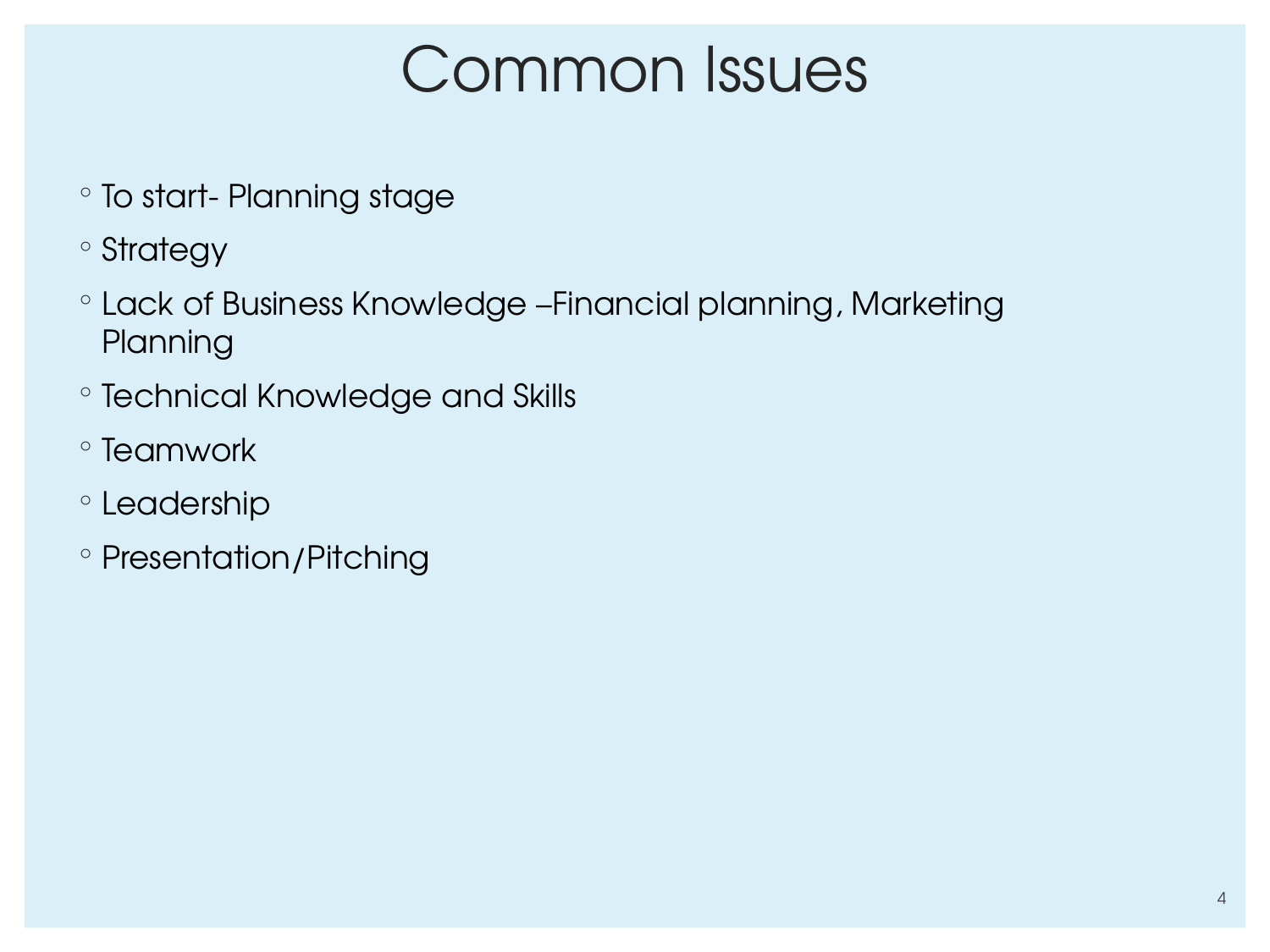

# Common Issues
To start- Planning stage
Strategy
Lack of Business Knowledge –Financial planning, Marketing Planning
Technical Knowledge and Skills
Teamwork
Leadership
Presentation/Pitching
4